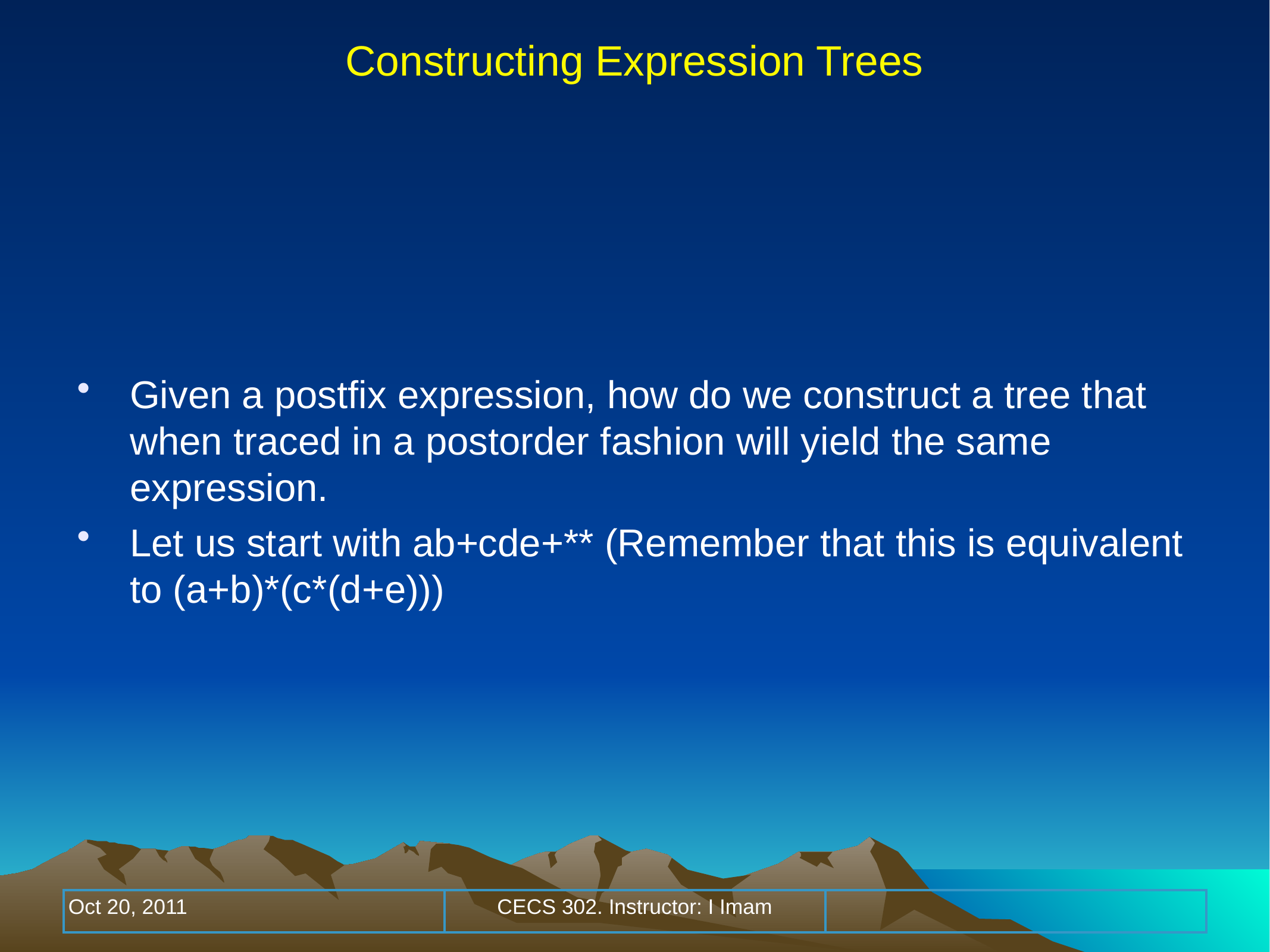

Constructing Expression Trees
Given a postfix expression, how do we construct a tree that when traced in a postorder fashion will yield the same expression.
Let us start with ab+cde+** (Remember that this is equivalent to (a+b)*(c*(d+e)))

| Oct 20, 2011 | CECS 302. Instructor: I Imam |  |
| --- | --- | --- |
10